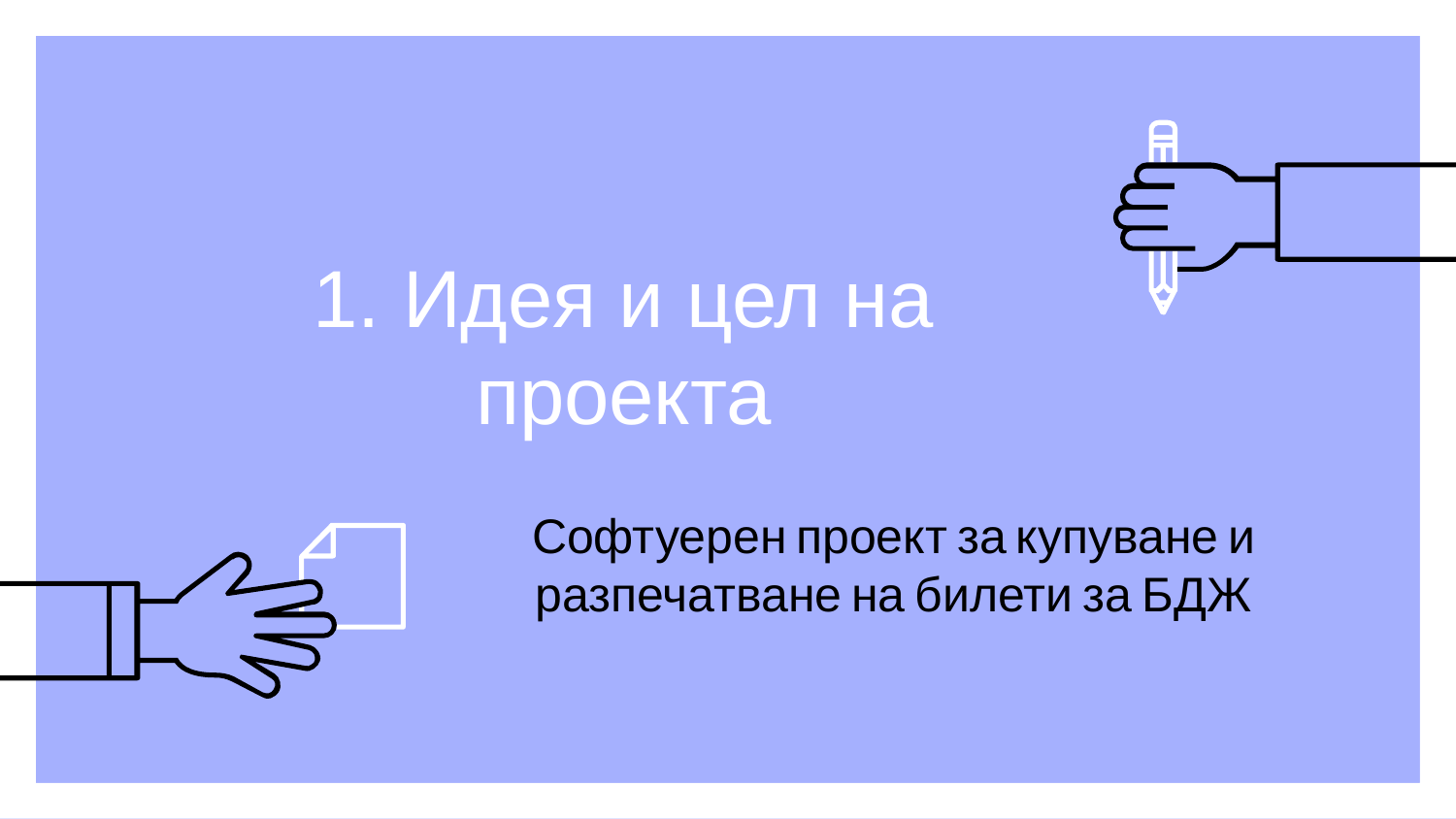

# 1. Идея и цел на проекта
Софтуерен проект за купуване и разпечатване на билети за БДЖ